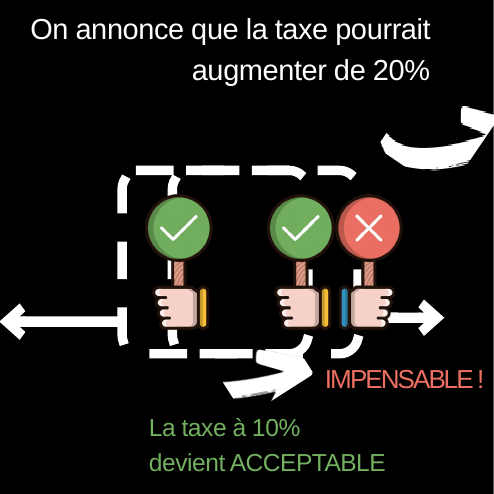

On annonce que la taxe pourrait augmenter de 20%

 IMPENSABLE !
La taxe à 10%
devient ACCEPTABLE